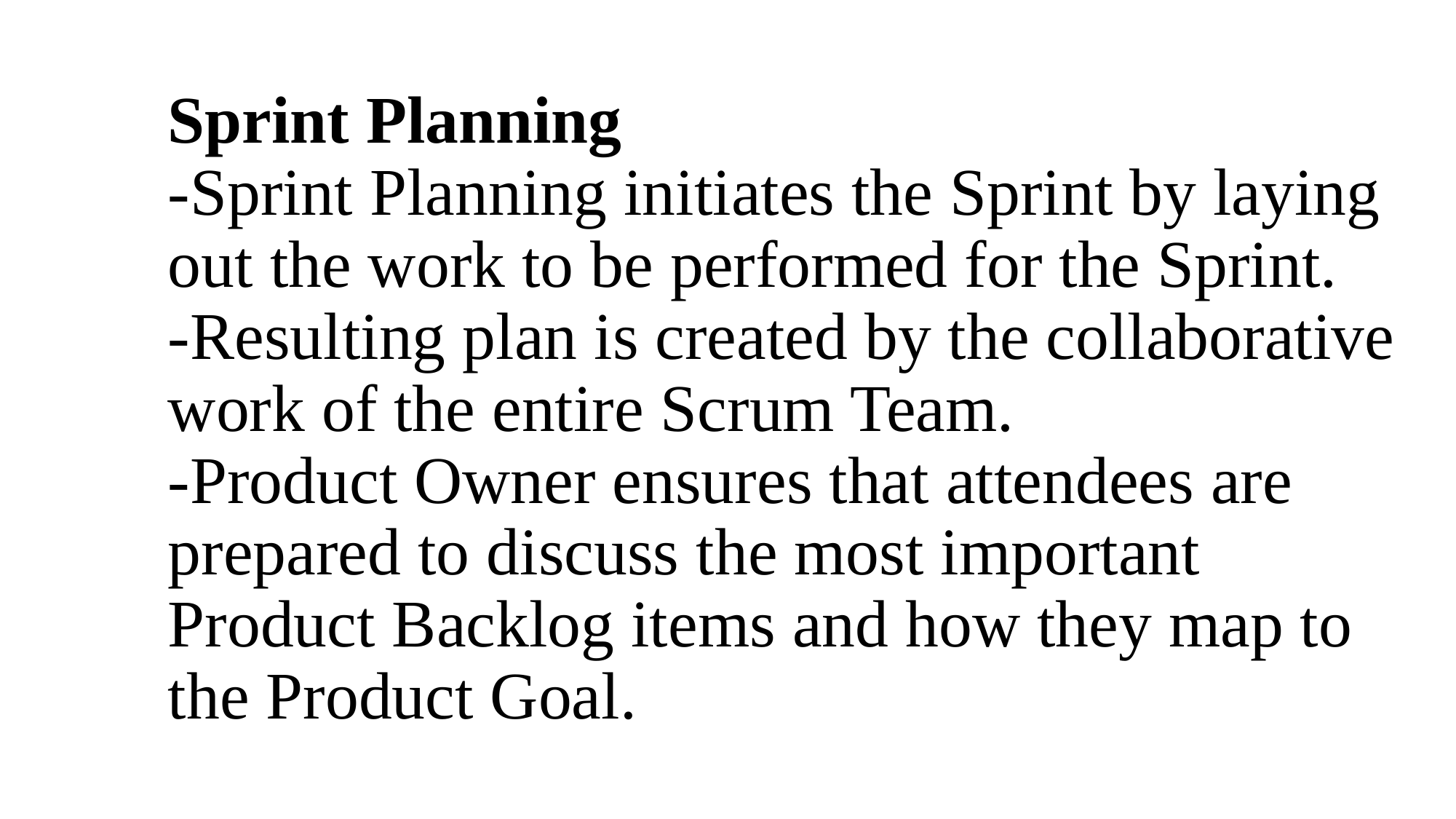

# Sprint Planning -Sprint Planning initiates the Sprint by laying out the work to be performed for the Sprint. -Resulting plan is created by the collaborative work of the entire Scrum Team. -Product Owner ensures that attendees are prepared to discuss the most important Product Backlog items and how they map to the Product Goal.